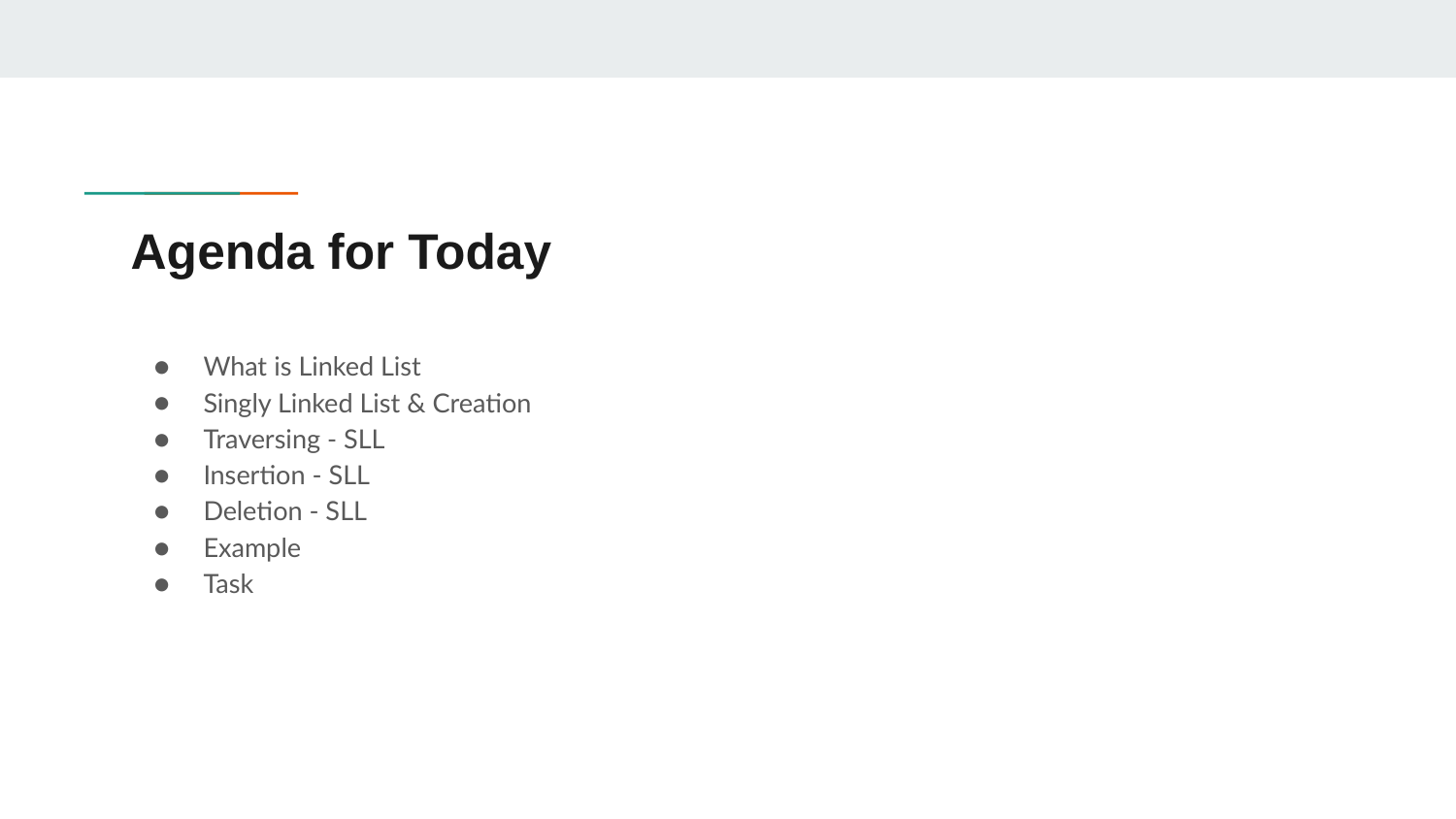

# Agenda for Today
What is Linked List
Singly Linked List & Creation
Traversing - SLL
Insertion - SLL
Deletion - SLL
Example
Task